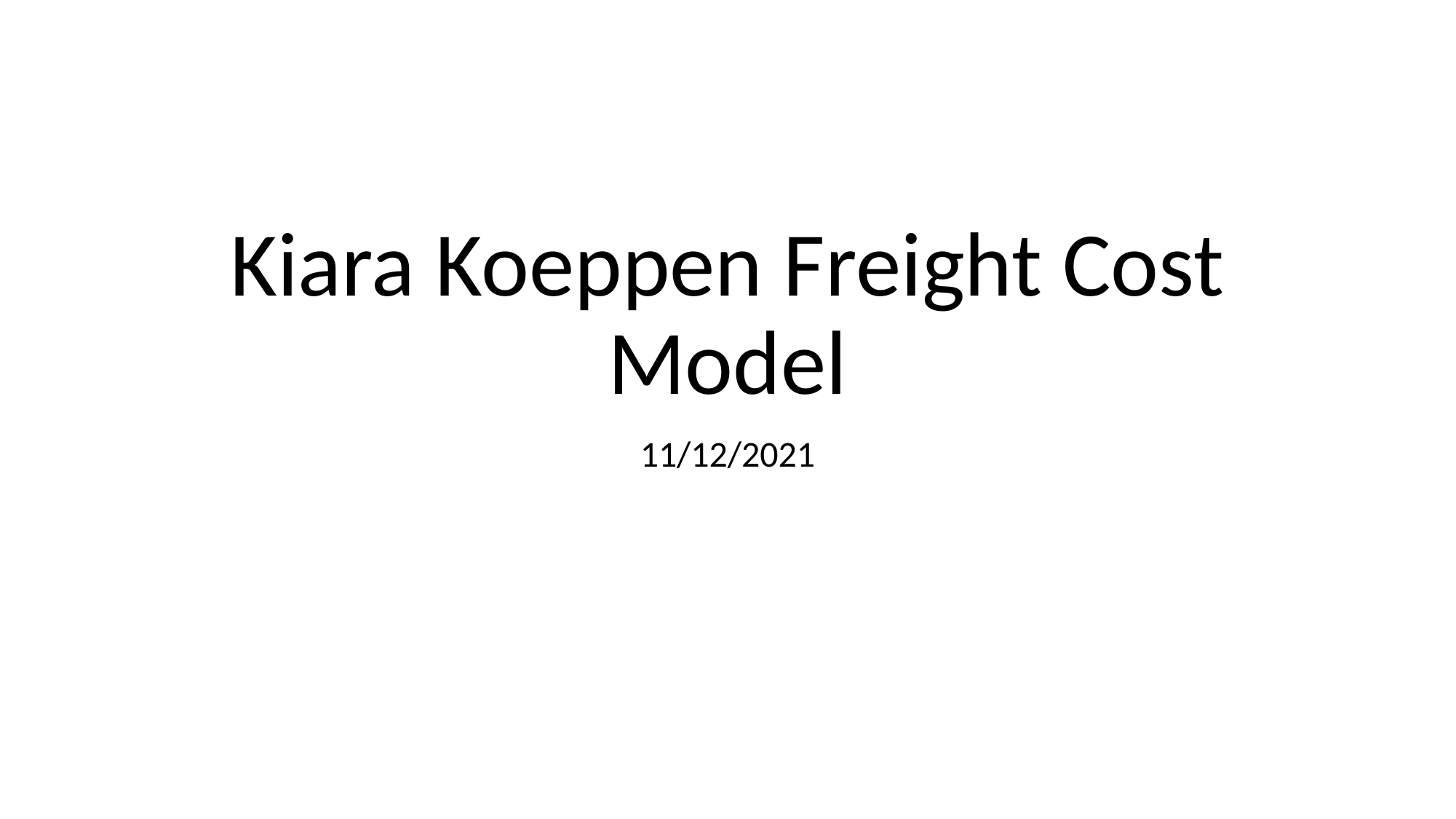

# Kiara Koeppen Freight Cost Model
11/12/2021